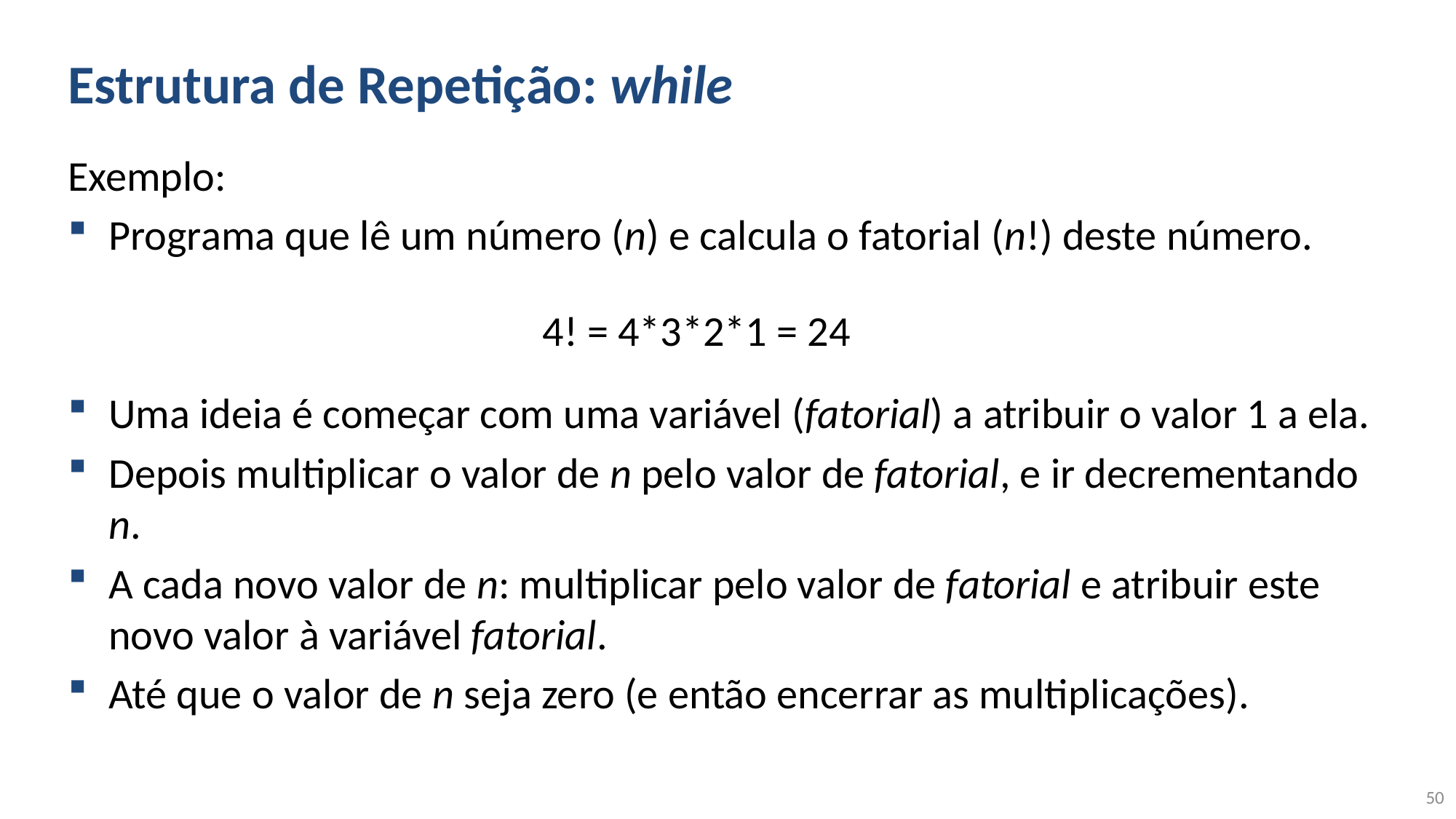

# Estrutura de Repetição: while
Exemplo:
Programa que lê um número (n) e calcula o fatorial (n!) deste número.

Uma ideia é começar com uma variável (fatorial) a atribuir o valor 1 a ela.
Depois multiplicar o valor de n pelo valor de fatorial, e ir decrementando n.
A cada novo valor de n: multiplicar pelo valor de fatorial e atribuir este novo valor à variável fatorial.
Até que o valor de n seja zero (e então encerrar as multiplicações).

4! = 4*3*2*1 = 24
50